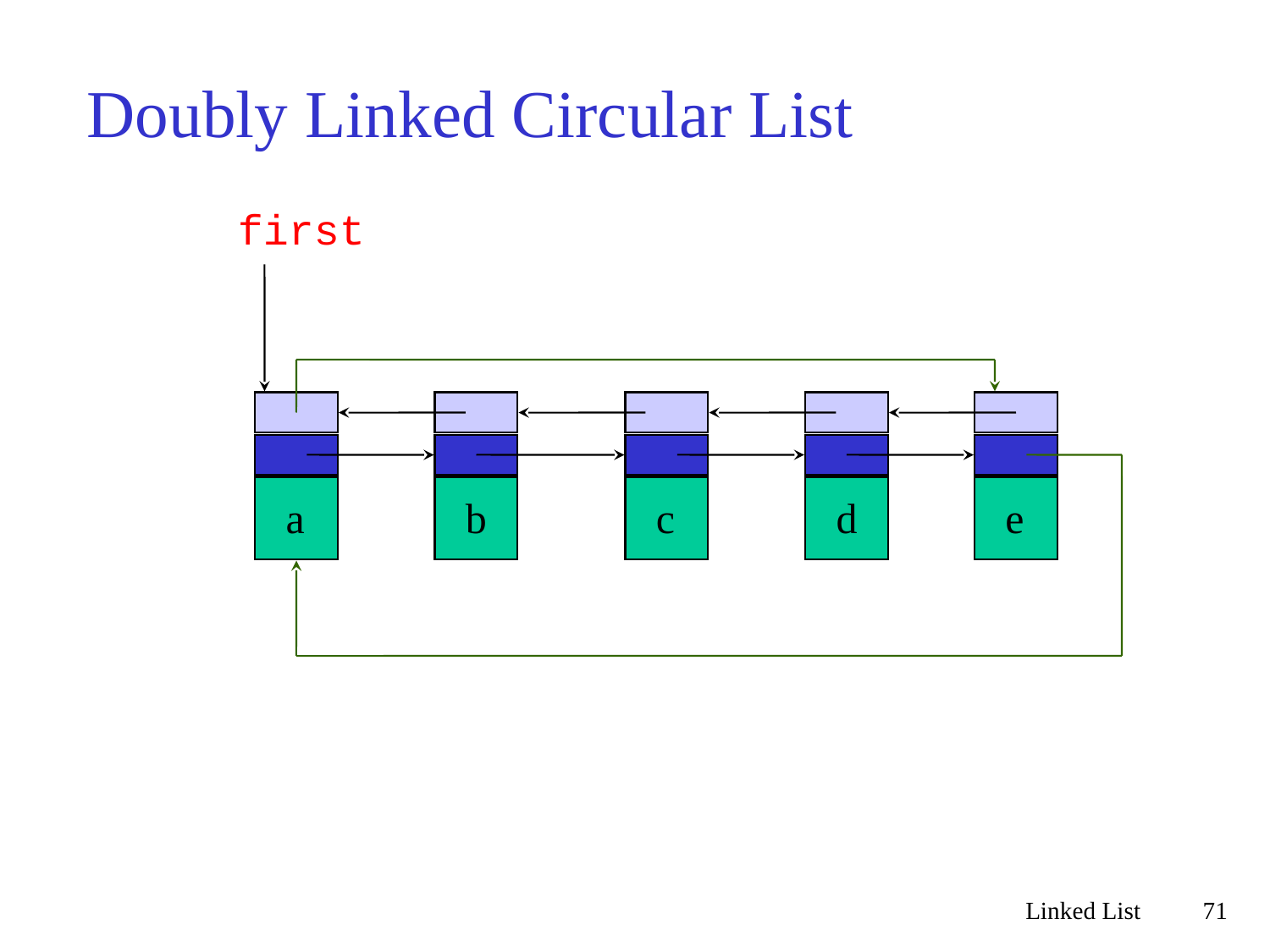

# Doubly Linked Circular List
first

a
b
c
d
e

Linked List
71